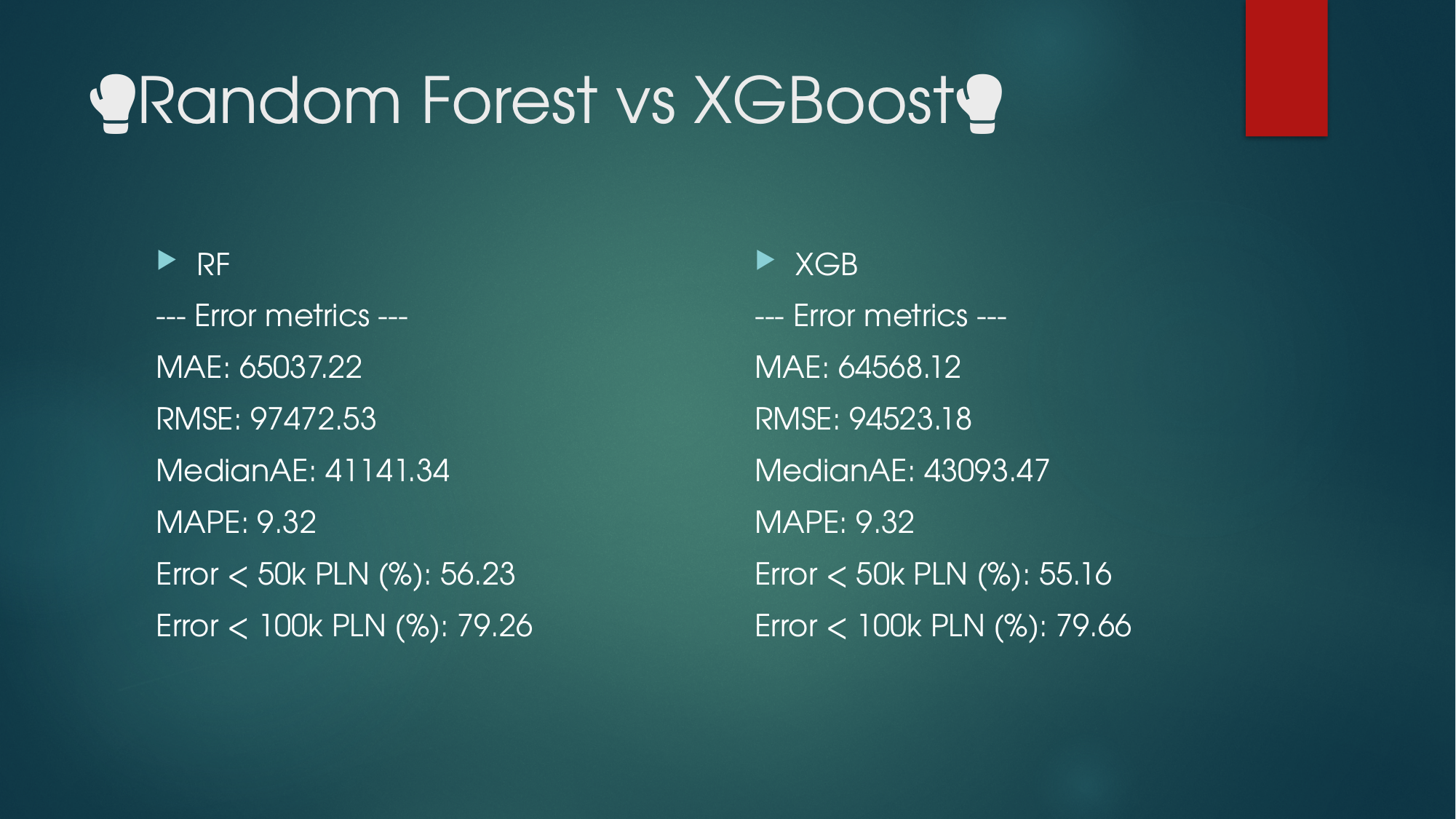

# 🥊Random Forest vs XGBoost🥊
RF
--- Error metrics ---
MAE: 65037.22
RMSE: 97472.53
MedianAE: 41141.34
MAPE: 9.32
Error < 50k PLN (%): 56.23
Error < 100k PLN (%): 79.26
XGB
--- Error metrics ---
MAE: 64568.12
RMSE: 94523.18
MedianAE: 43093.47
MAPE: 9.32
Error < 50k PLN (%): 55.16
Error < 100k PLN (%): 79.66